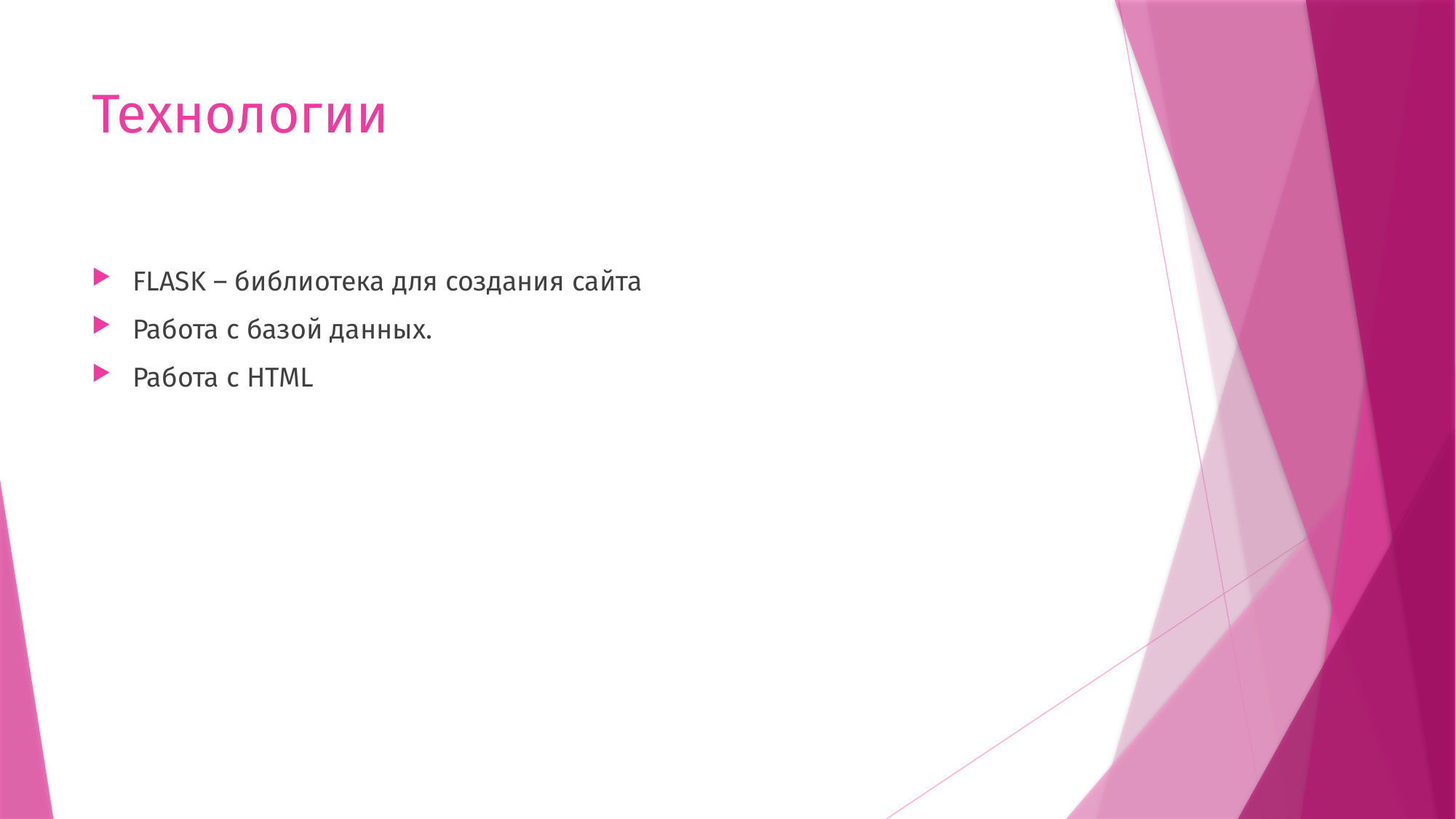

# Технологии
FLASK – библиотека для создания сайта
Работа с базой данных.
Работа с HTML